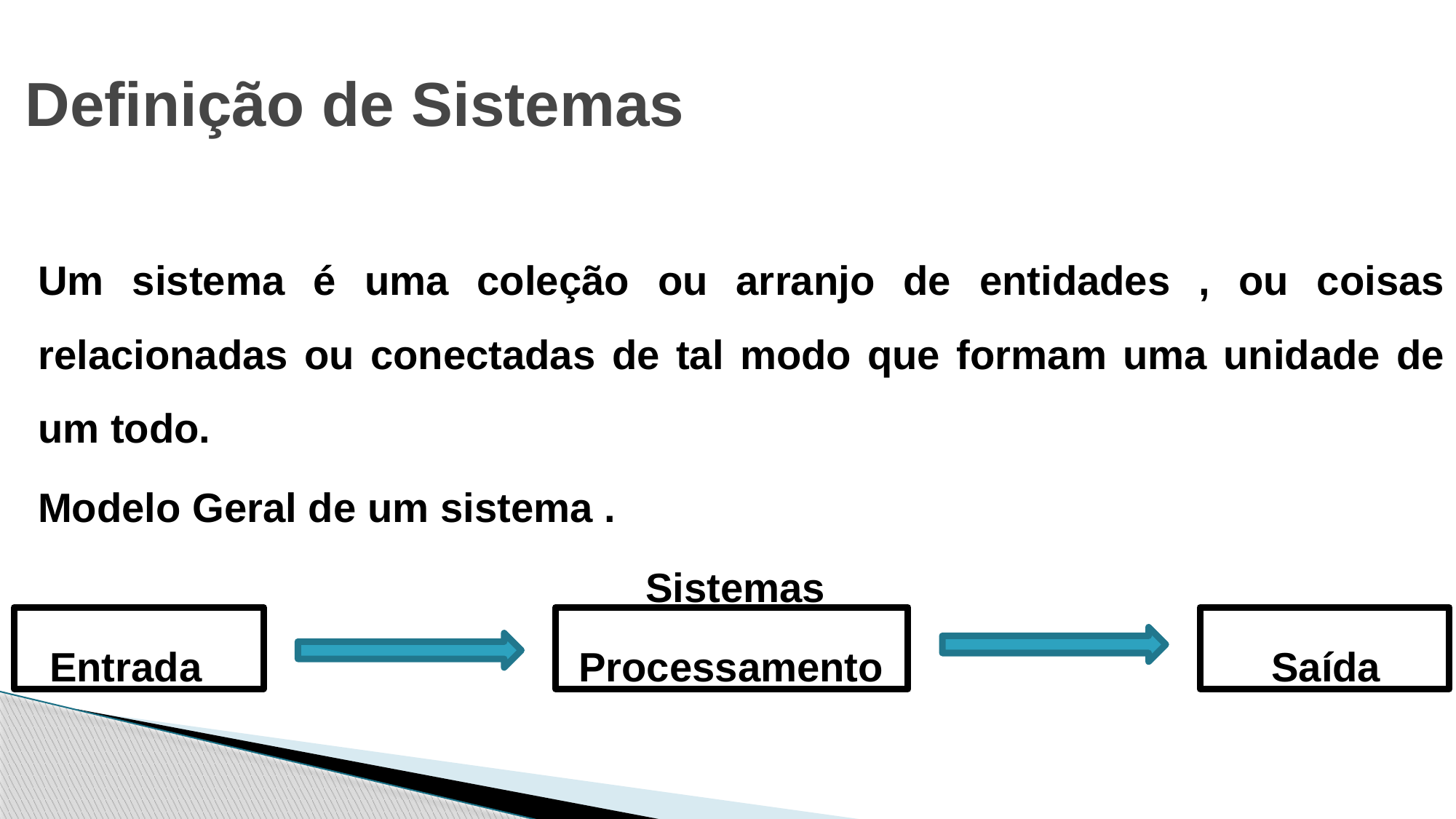

# Definição de Sistemas

Um sistema é uma coleção ou arranjo de entidades , ou coisas relacionadas ou conectadas de tal modo que formam uma unidade de um todo.
Modelo Geral de um sistema .
                                                     Sistemas
 Entrada                                 Processamento                                  Saída